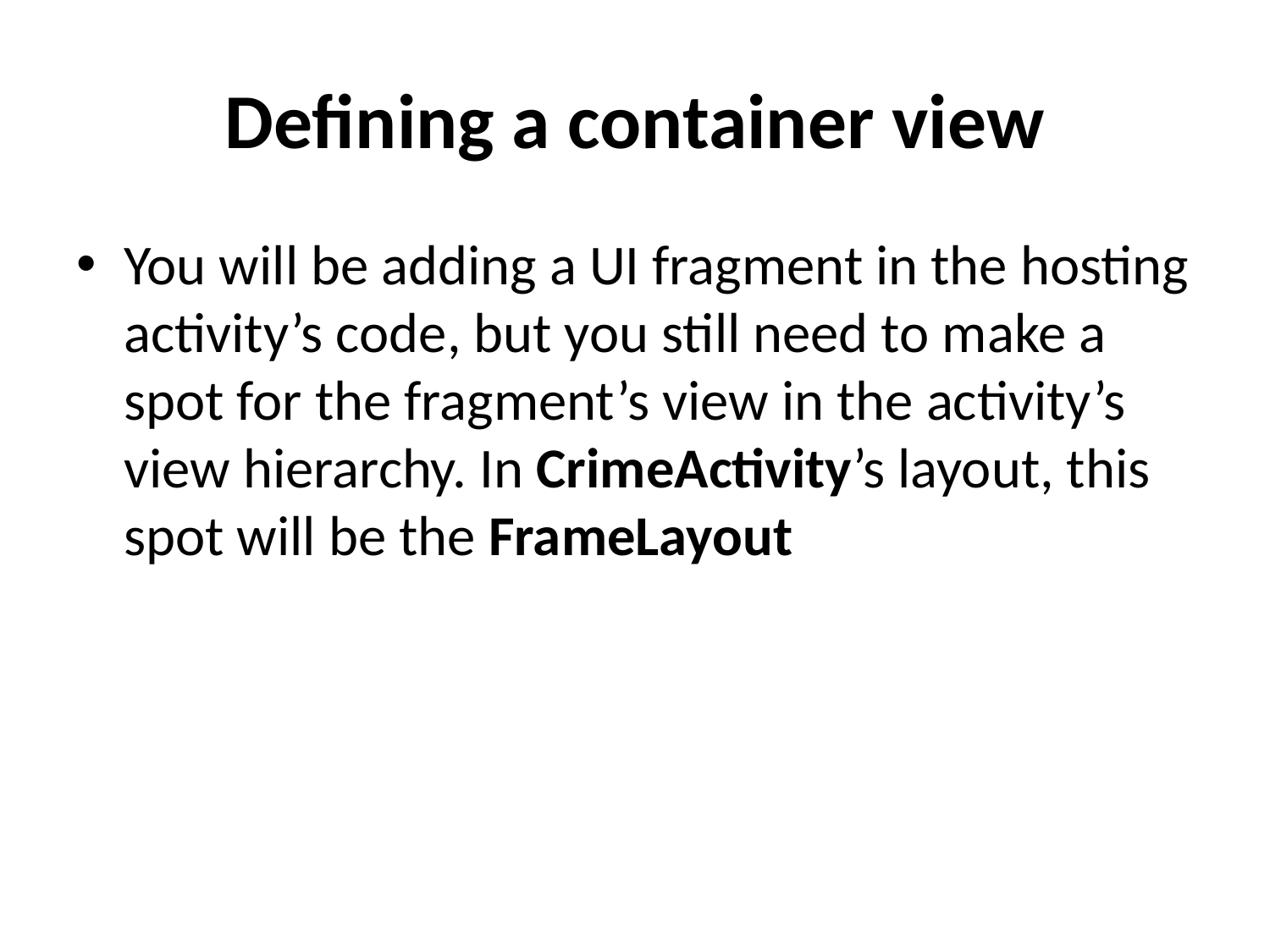

# Defining a container view
You will be adding a UI fragment in the hosting activity’s code, but you still need to make a spot for the fragment’s view in the activity’s view hierarchy. In CrimeActivity’s layout, this spot will be the FrameLayout